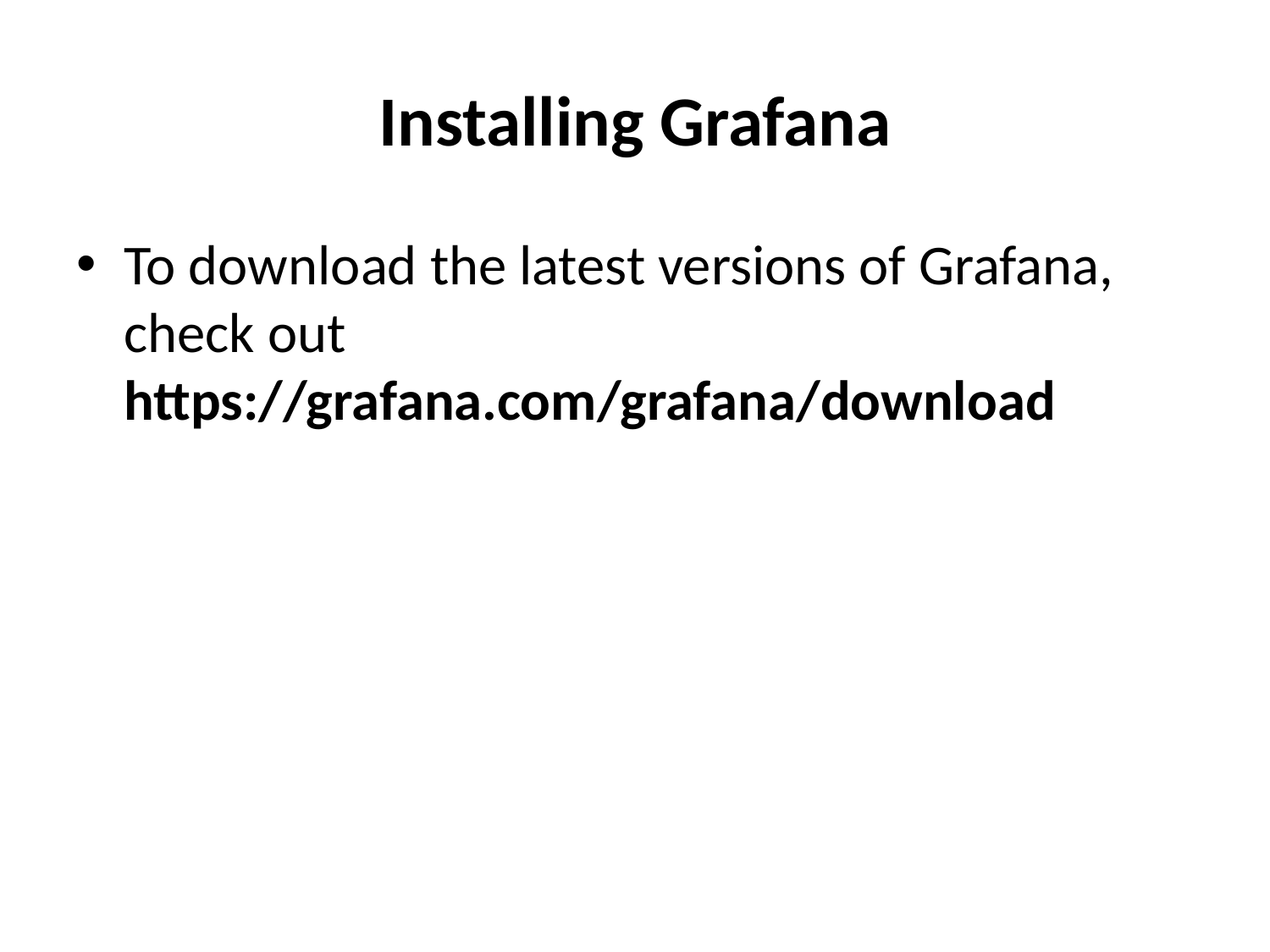

# Installing Grafana
To download the latest versions of Grafana, check out https://grafana.com/grafana/download